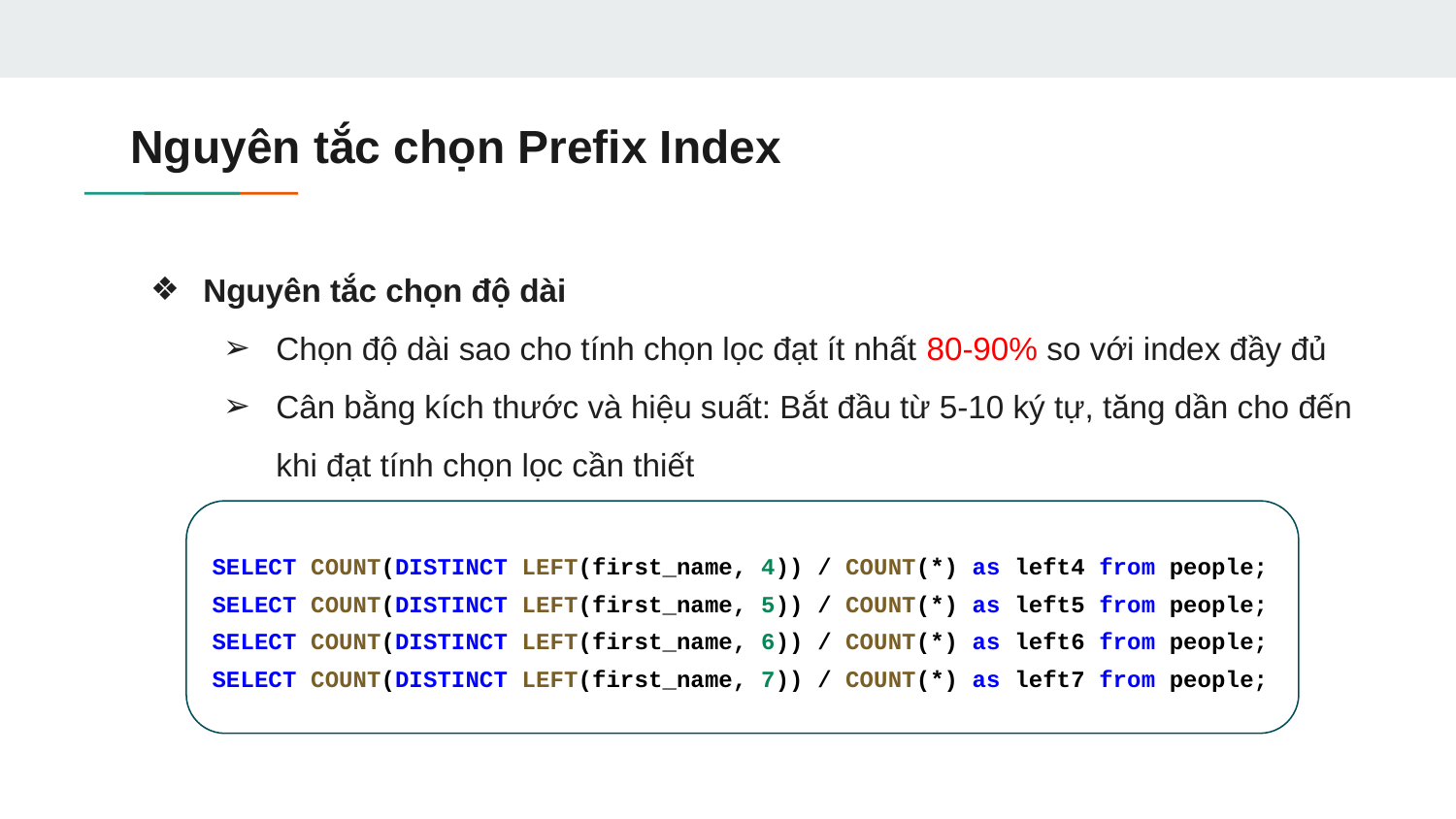

# Nguyên tắc chọn Prefix Index

Nguyên tắc chọn độ dài
Chọn độ dài sao cho tính chọn lọc đạt ít nhất 80-90% so với index đầy đủ
Cân bằng kích thước và hiệu suất: Bắt đầu từ 5-10 ký tự, tăng dần cho đến khi đạt tính chọn lọc cần thiết

SELECT COUNT(DISTINCT LEFT(first_name, 4)) / COUNT(*) as left4 from people;
SELECT COUNT(DISTINCT LEFT(first_name, 5)) / COUNT(*) as left5 from people;
SELECT COUNT(DISTINCT LEFT(first_name, 6)) / COUNT(*) as left6 from people;
SELECT COUNT(DISTINCT LEFT(first_name, 7)) / COUNT(*) as left7 from people;